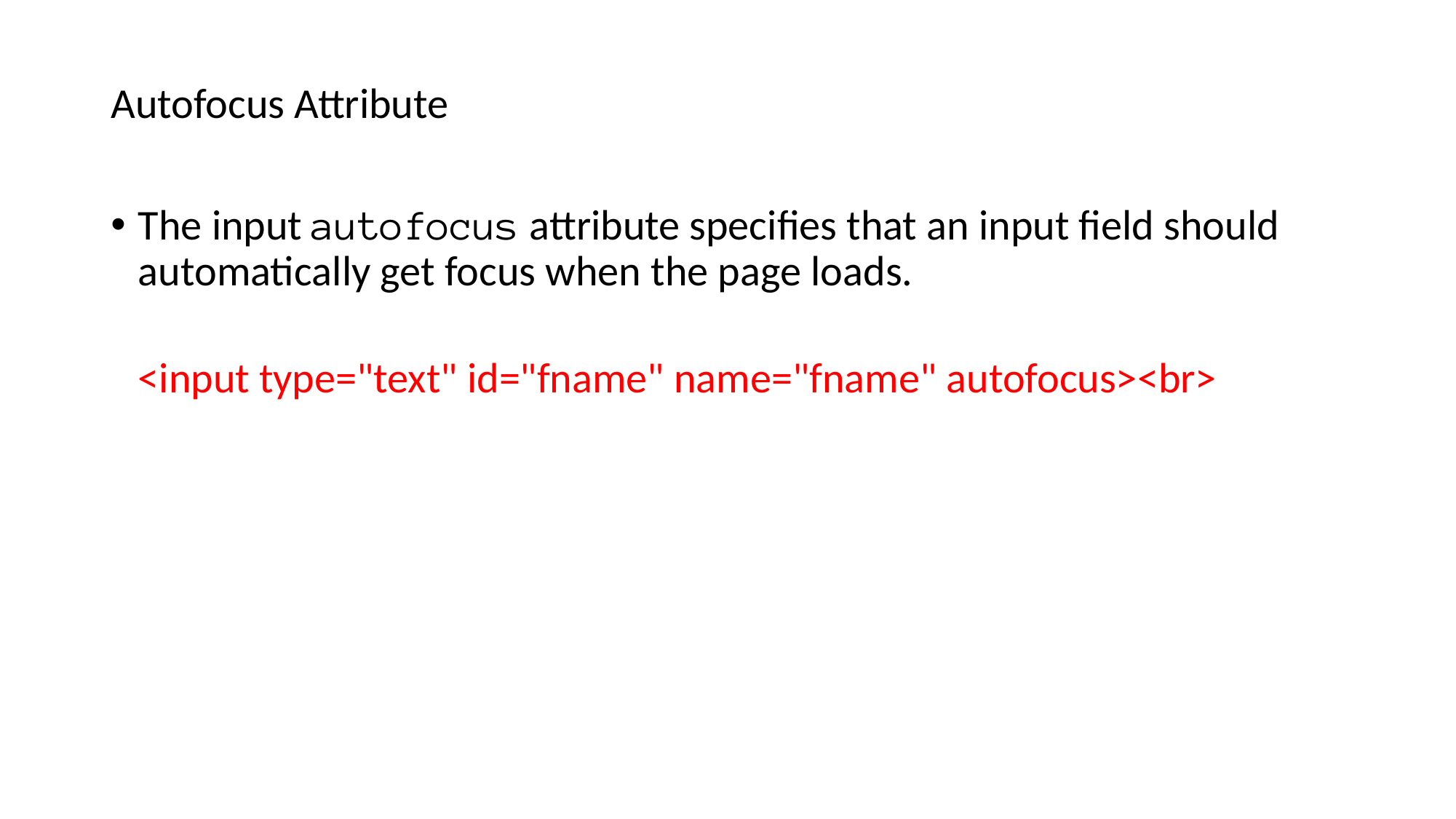

Autofocus Attribute

The input autofocus attribute specifies that an input field should automatically get focus when the page loads.
<input type="text" id="fname" name="fname" autofocus><br>